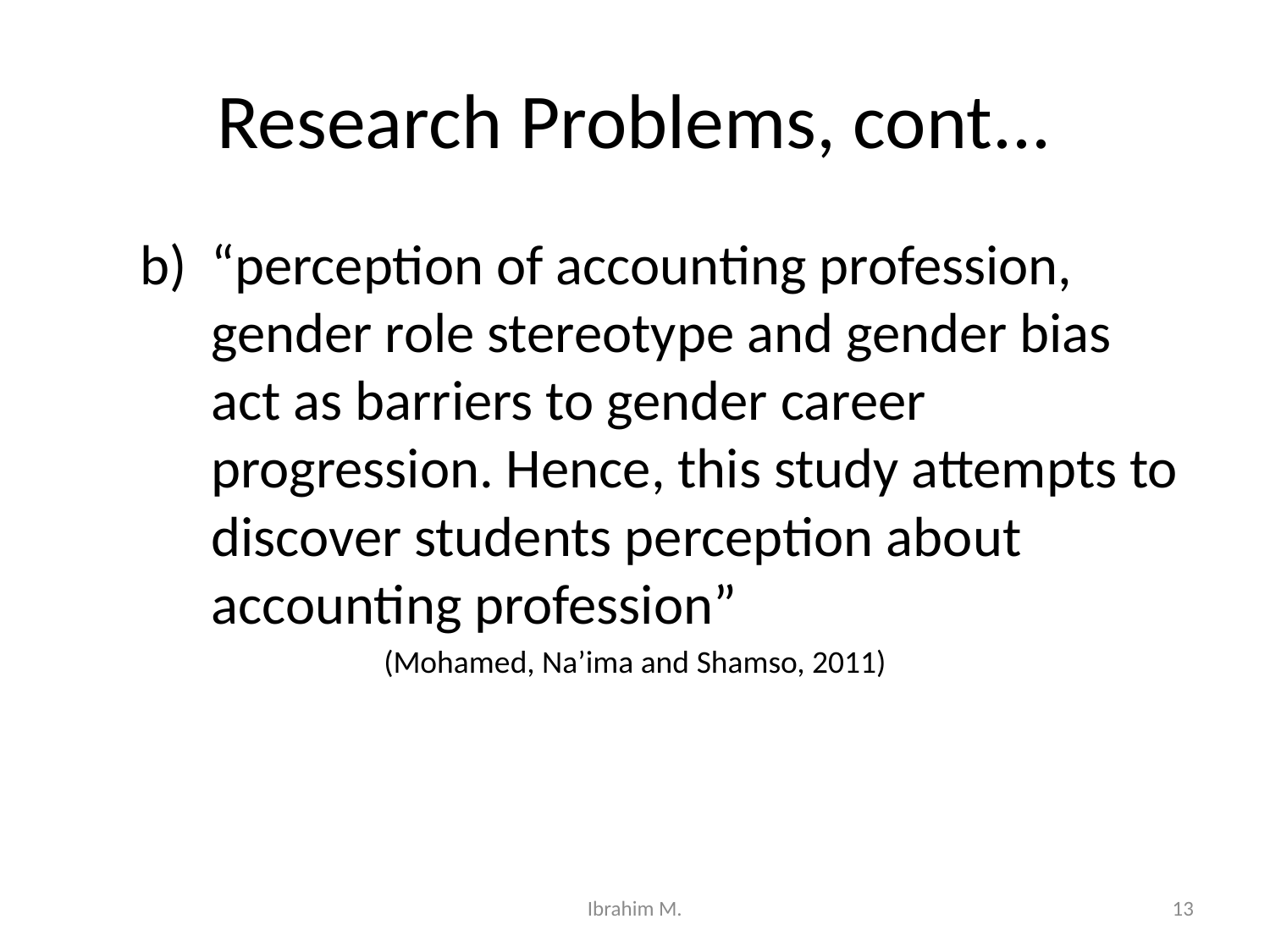

# Research Problems, cont...
“perception of accounting profession, gender role stereotype and gender bias act as barriers to gender career progression. Hence, this study attempts to discover students perception about accounting profession”
(Mohamed, Na’ima and Shamso, 2011)
Ibrahim M.
13